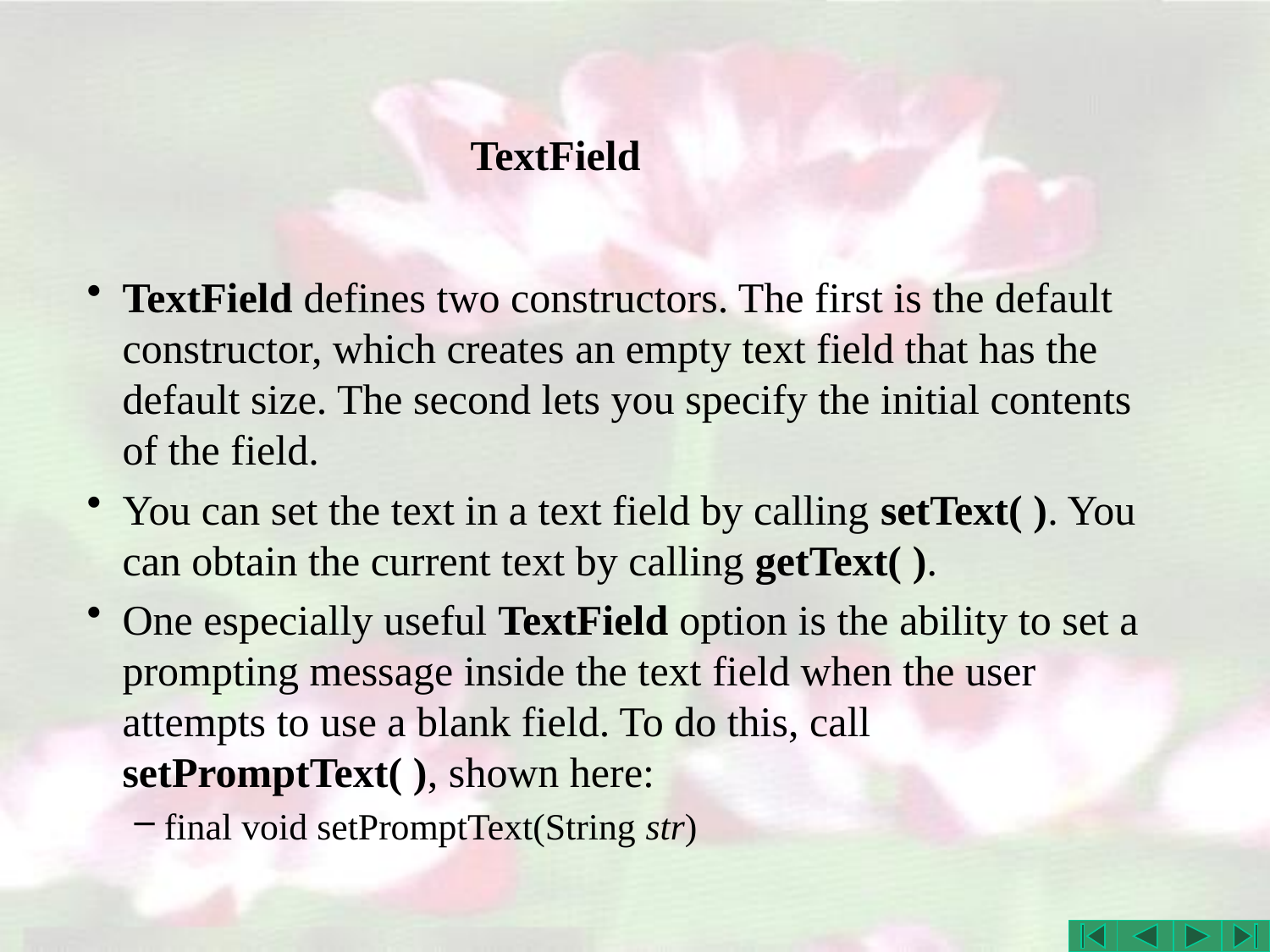

# TextField
TextField defines two constructors. The first is the default constructor, which creates an empty text field that has the default size. The second lets you specify the initial contents of the field.
You can set the text in a text field by calling setText( ). You can obtain the current text by calling getText( ).
One especially useful TextField option is the ability to set a prompting message inside the text field when the user attempts to use a blank field. To do this, call setPromptText( ), shown here:
final void setPromptText(String str)